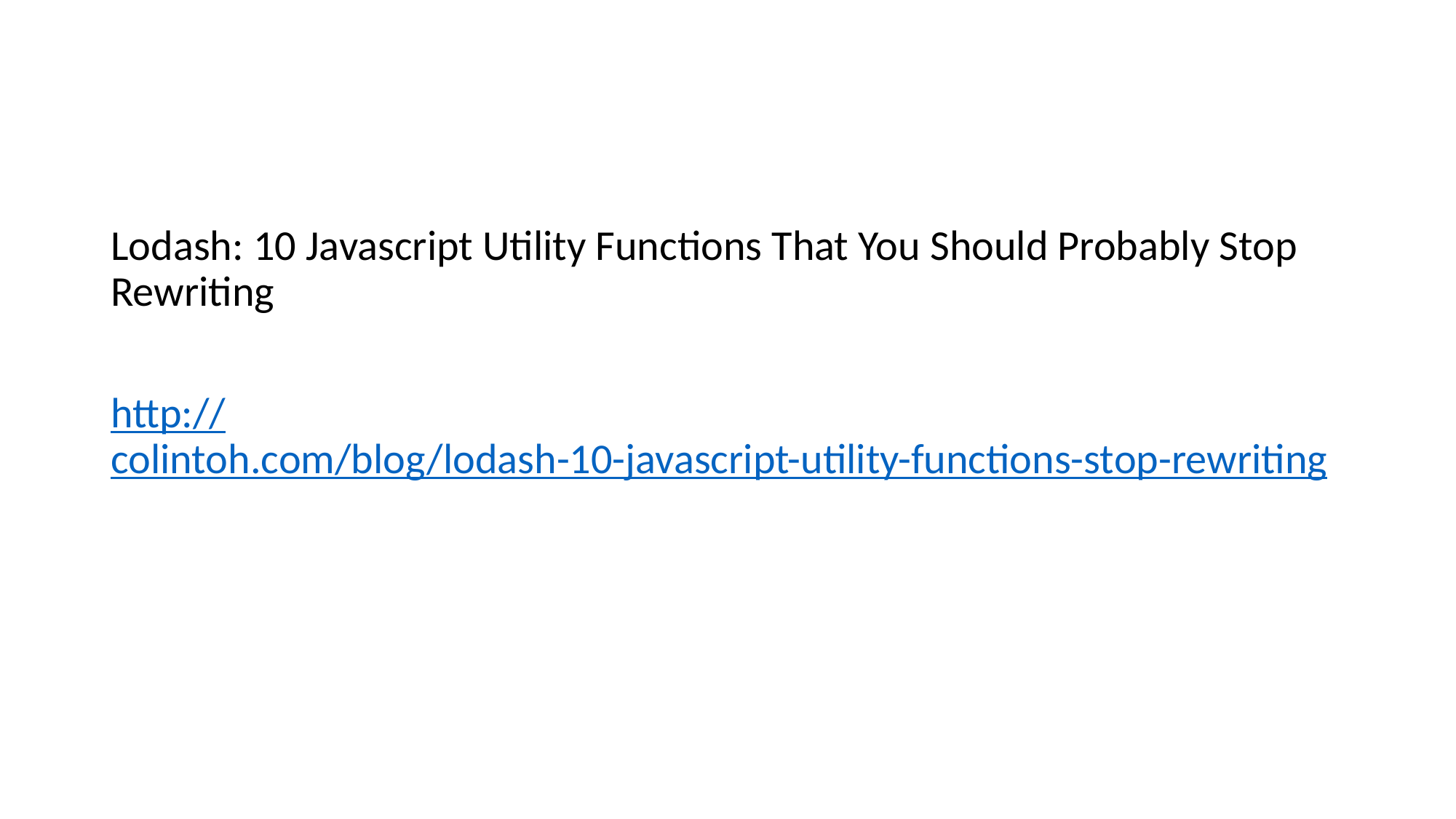

#
Lodash: 10 Javascript Utility Functions That You Should Probably Stop Rewriting

http://colintoh.com/blog/lodash-10-javascript-utility-functions-stop-rewriting